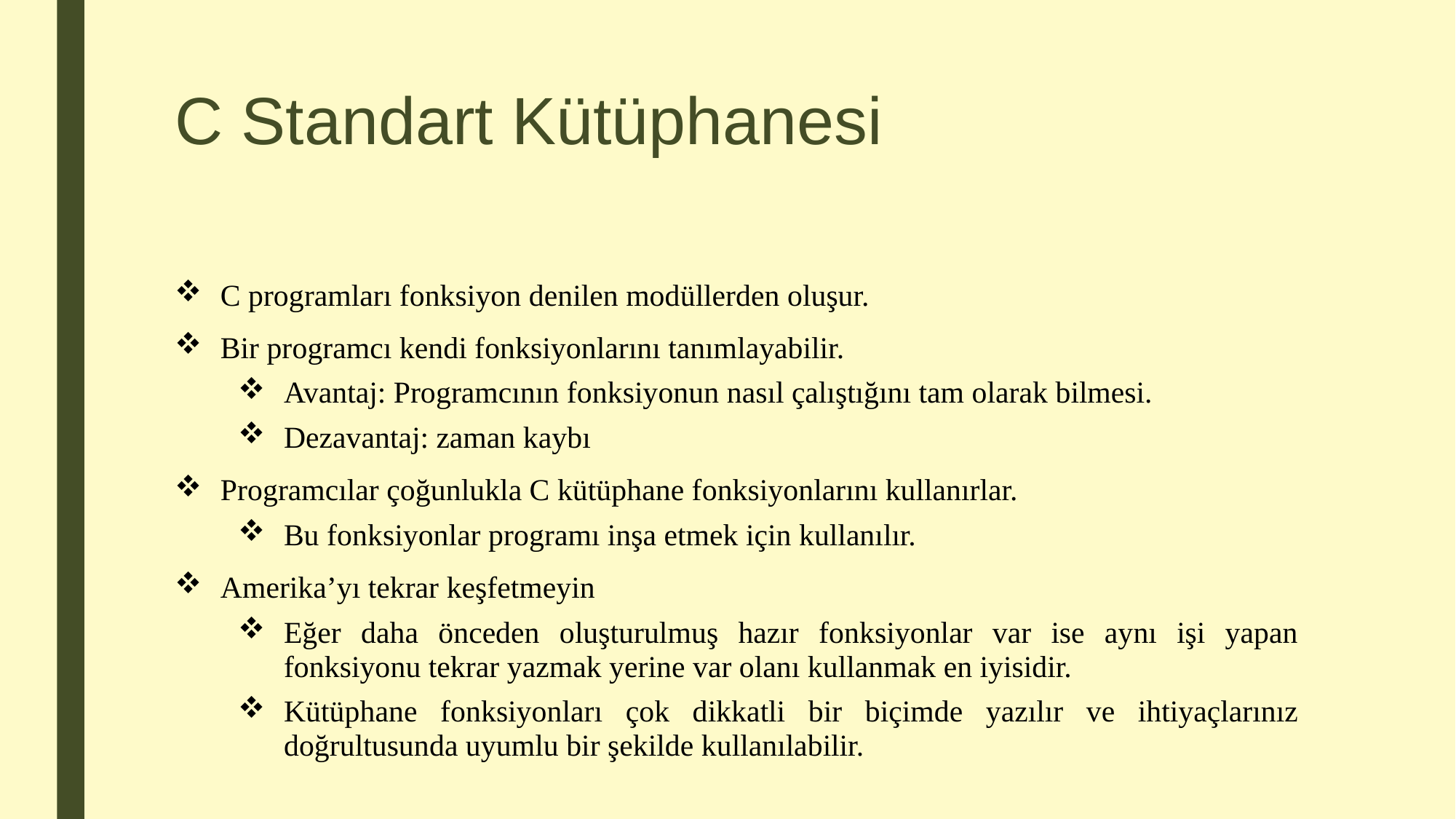

# C Standart Kütüphanesi
C programları fonksiyon denilen modüllerden oluşur.
Bir programcı kendi fonksiyonlarını tanımlayabilir.
Avantaj: Programcının fonksiyonun nasıl çalıştığını tam olarak bilmesi.
Dezavantaj: zaman kaybı
Programcılar çoğunlukla C kütüphane fonksiyonlarını kullanırlar.
Bu fonksiyonlar programı inşa etmek için kullanılır.
Amerika’yı tekrar keşfetmeyin
Eğer daha önceden oluşturulmuş hazır fonksiyonlar var ise aynı işi yapan fonksiyonu tekrar yazmak yerine var olanı kullanmak en iyisidir.
Kütüphane fonksiyonları çok dikkatli bir biçimde yazılır ve ihtiyaçlarınız doğrultusunda uyumlu bir şekilde kullanılabilir.